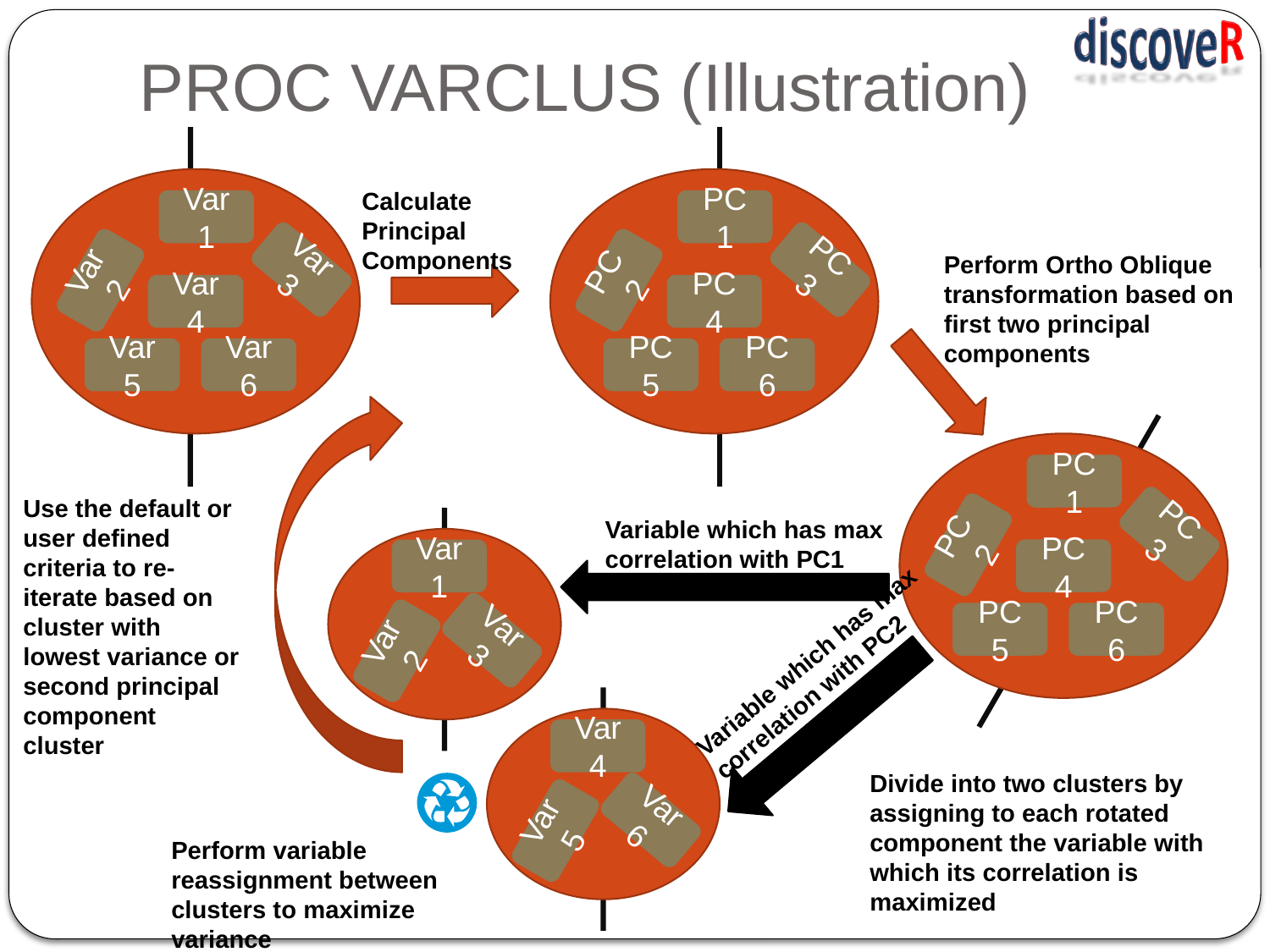

# PROC VARCLUS (Illustration)

Calculate Principal Components
Var 1
PC 1
Var 3
PC 3
Perform Ortho Oblique transformation based on first two principal components
Var 2
PC 2

Var 4
PC 4
Var 5
Var 6
PC 5
PC 6

PC 1
Use the default or user defined criteria to re-iterate based on cluster with lowest variance or second principal component cluster
PC 3
Variable which has max correlation with PC1
PC 2

PC 4
Var 1

PC 5
PC 6
Var 3
Variable which has max correlation with PC2
Var 2

Var 4

Divide into two clusters by assigning to each rotated component the variable with which its correlation is maximized
Var 6
Var 5
Perform variable reassignment between clusters to maximize variance